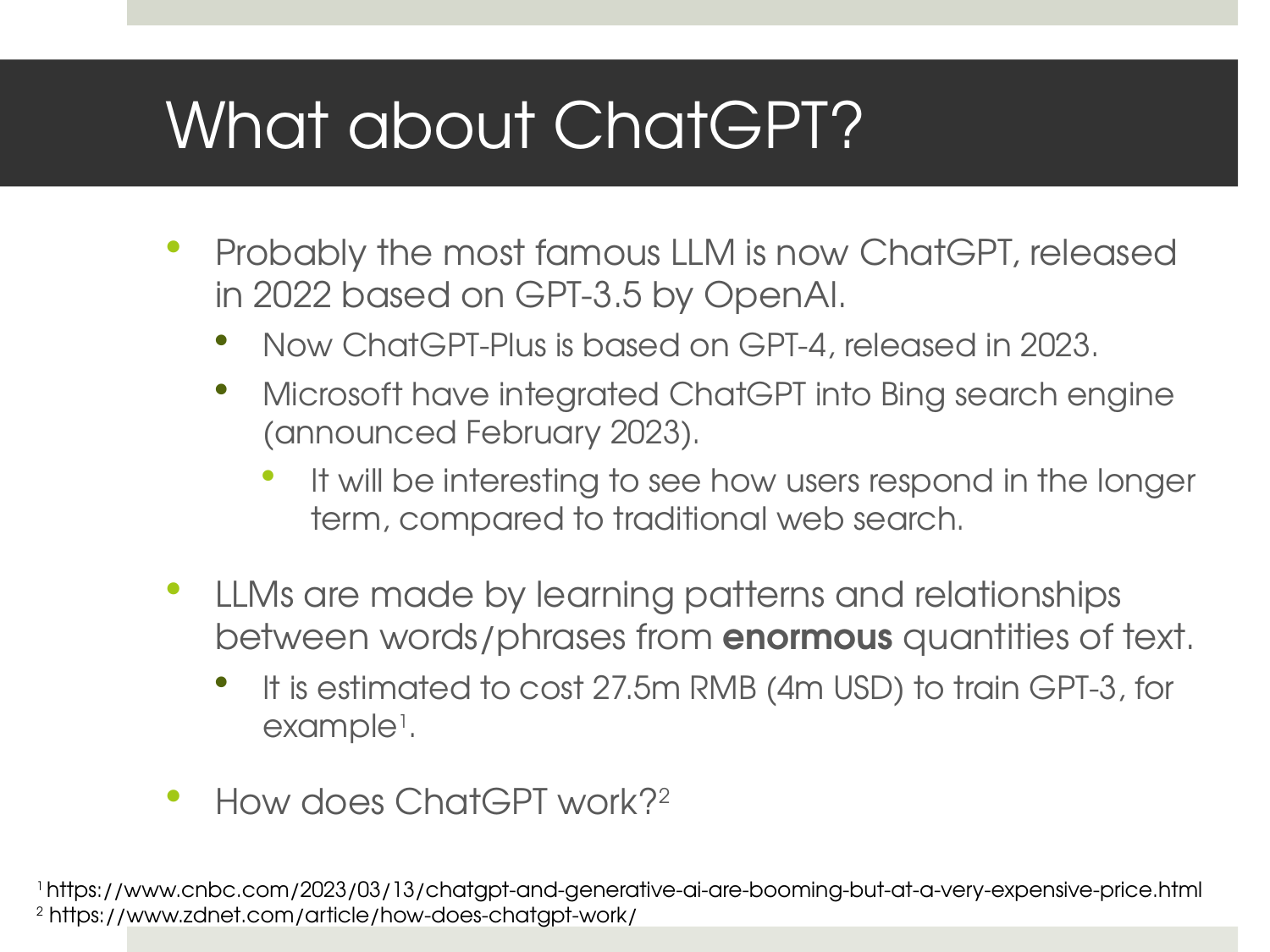

# What about ChatGPT?
Probably the most famous LLM is now ChatGPT, released in 2022 based on GPT-3.5 by OpenAI.
Now ChatGPT-Plus is based on GPT-4, released in 2023.
Microsoft have integrated ChatGPT into Bing search engine (announced February 2023).
It will be interesting to see how users respond in the longer term, compared to traditional web search.
LLMs are made by learning patterns and relationships between words/phrases from enormous quantities of text.
It is estimated to cost 27.5m RMB (4m USD) to train GPT-3, for example1.
How does ChatGPT work?2
1 https://www.cnbc.com/2023/03/13/chatgpt-and-generative-ai-are-booming-but-at-a-very-expensive-price.html
2 https://www.zdnet.com/article/how-does-chatgpt-work/